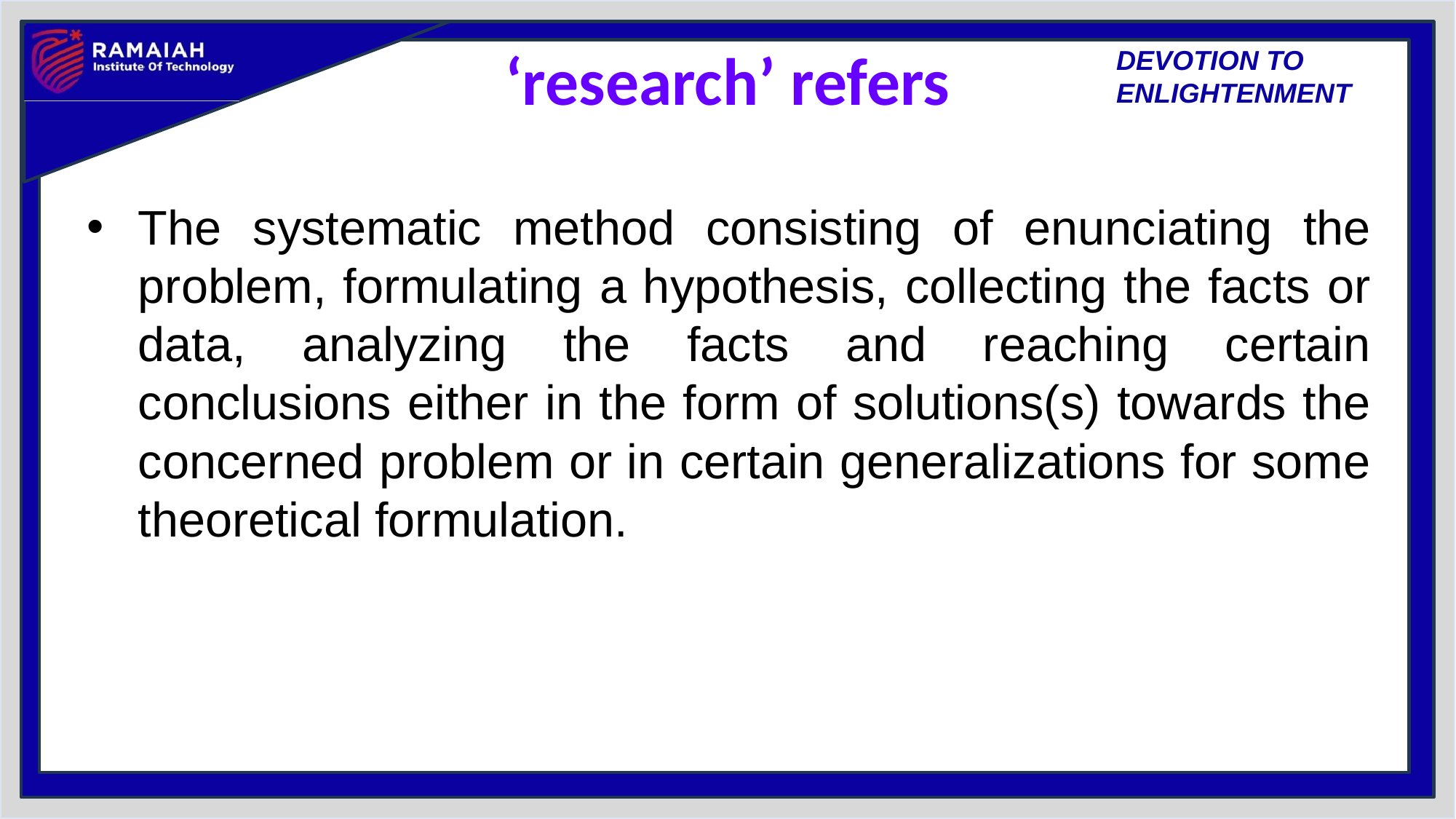

# ‘research’ refers
The systematic method consisting of enunciating the problem, formulating a hypothesis, collecting the facts or data, analyzing the facts and reaching certain conclusions either in the form of solutions(s) towards the concerned problem or in certain generalizations for some theoretical formulation.